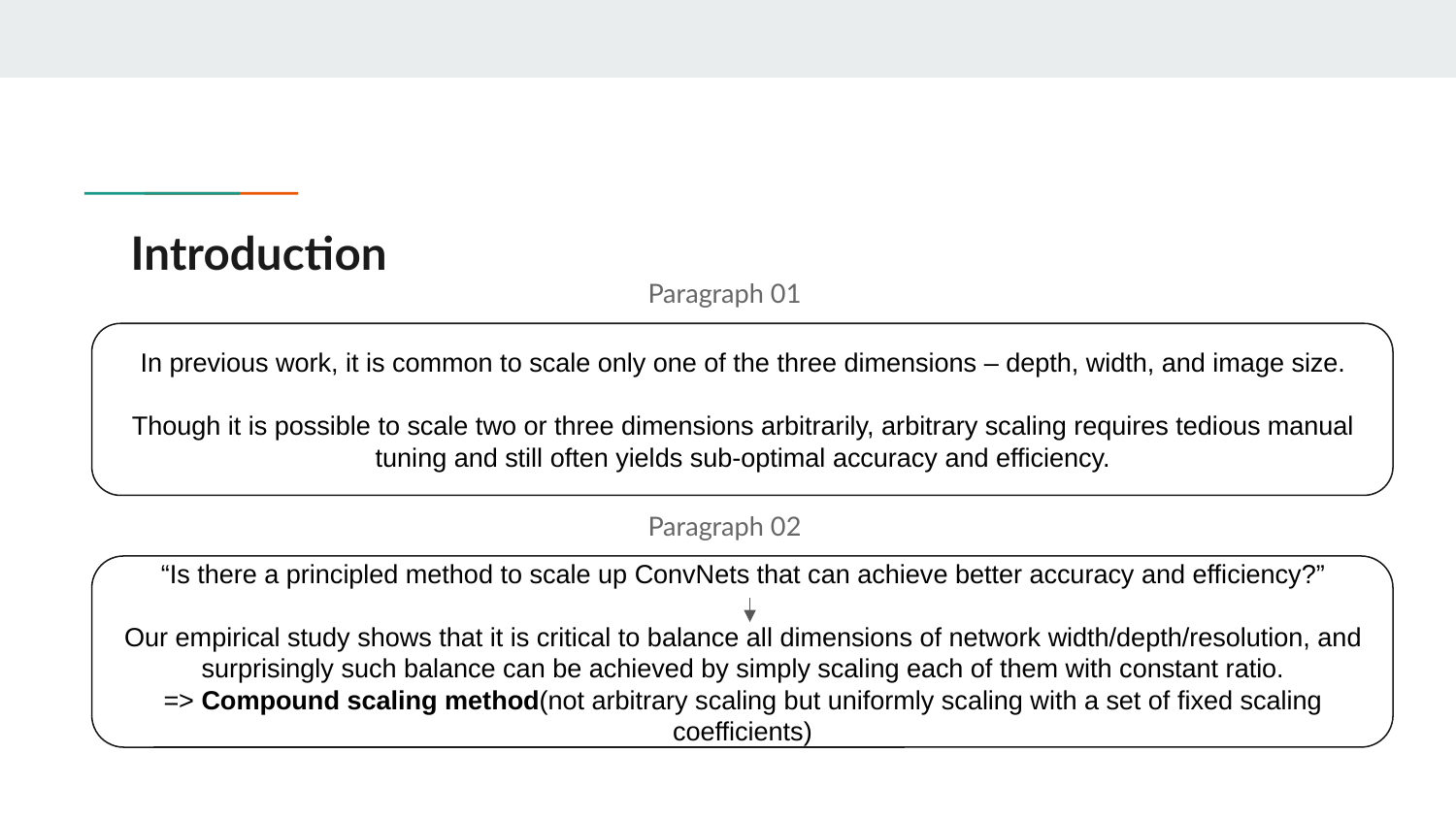

# Introduction
Paragraph 01
In previous work, it is common to scale only one of the three dimensions – depth, width, and image size.

Though it is possible to scale two or three dimensions arbitrarily, arbitrary scaling requires tedious manual tuning and still often yields sub-optimal accuracy and efficiency.
Paragraph 02
“Is there a principled method to scale up ConvNets that can achieve better accuracy and efficiency?”

Our empirical study shows that it is critical to balance all dimensions of network width/depth/resolution, and surprisingly such balance can be achieved by simply scaling each of them with constant ratio.
=> Compound scaling method(not arbitrary scaling but uniformly scaling with a set of fixed scaling coefficients)